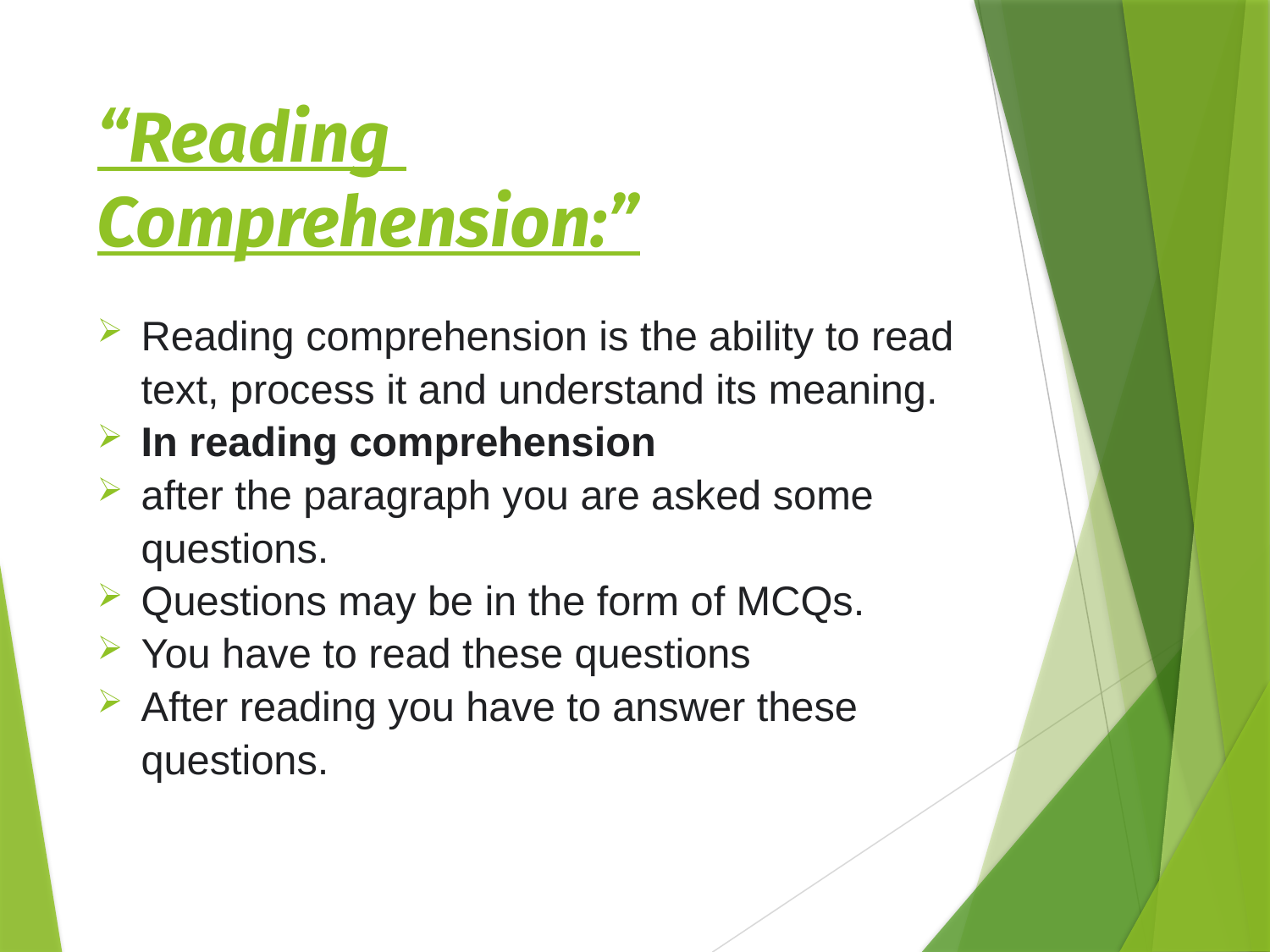

# “Reading Comprehension:”
Reading comprehension is the ability to read text, process it and understand its meaning.
In reading comprehension
after the paragraph you are asked some questions.
Questions may be in the form of MCQs.
You have to read these questions
After reading you have to answer these questions.